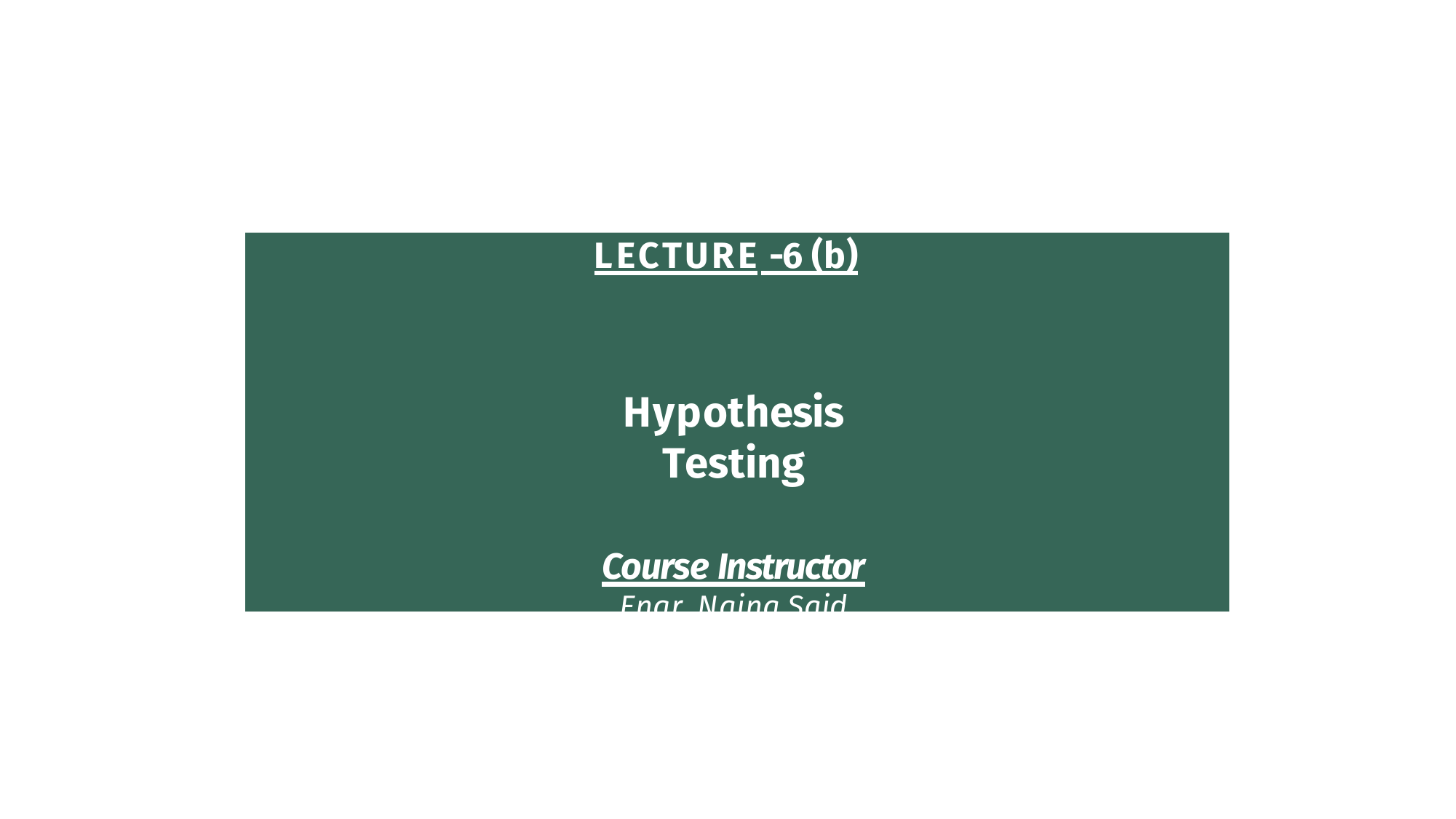

# LECTURE -6 (b)

Hypothesis Testing

Course Instructor
Engr. Naina Said